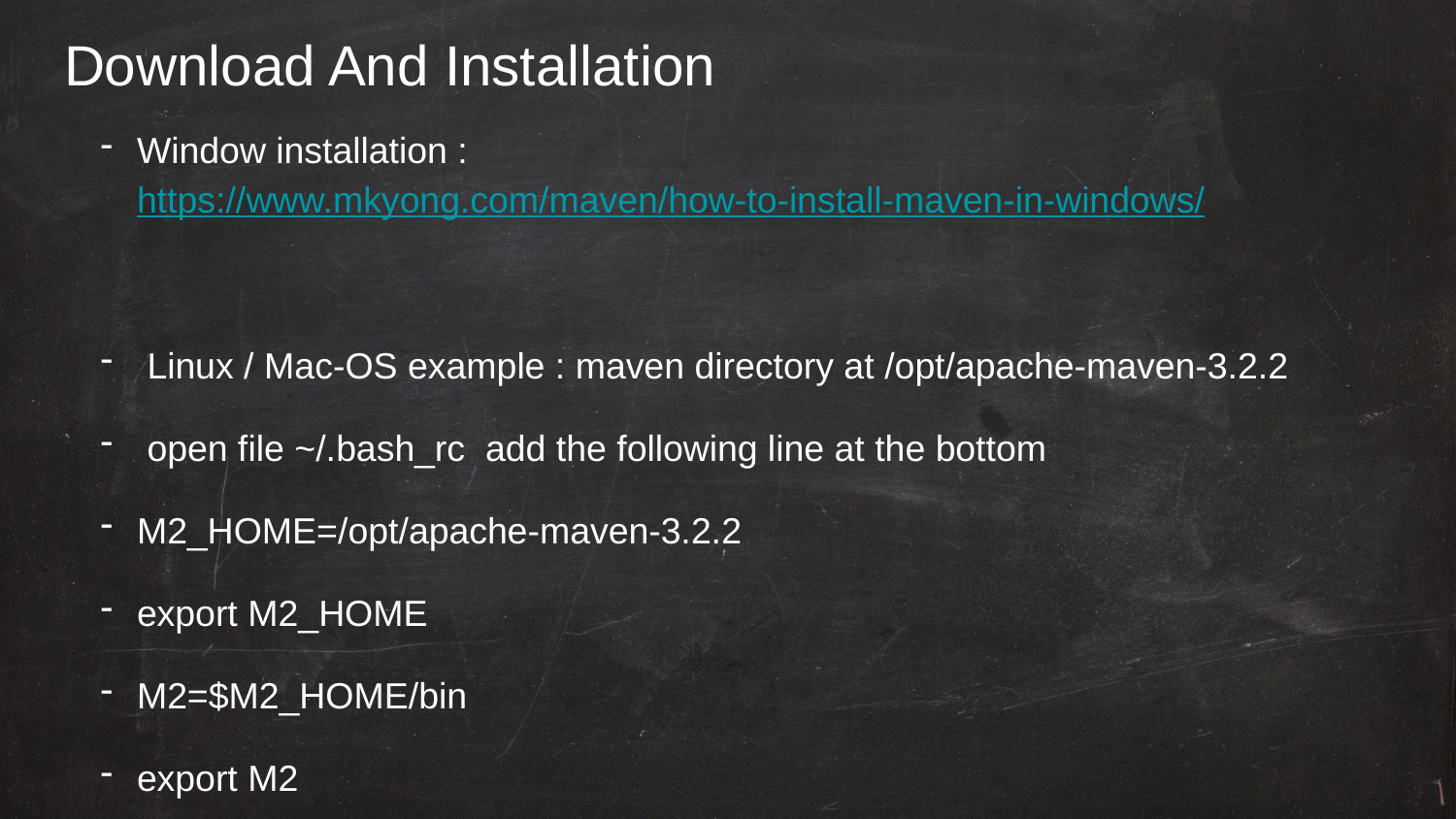

# Download And Installation
Window installation : https://www.mkyong.com/maven/how-to-install-maven-in-windows/

 Linux / Mac-OS example : maven directory at /opt/apache-maven-3.2.2
 open file ~/.bash_rc  add the following line at the bottom
M2_HOME=/opt/apache-maven-3.2.2
export M2_HOME
M2=$M2_HOME/bin
export M2
PATH=$PATH:$JAVA_HOME
PATH=$PATH:$M2
export PATH